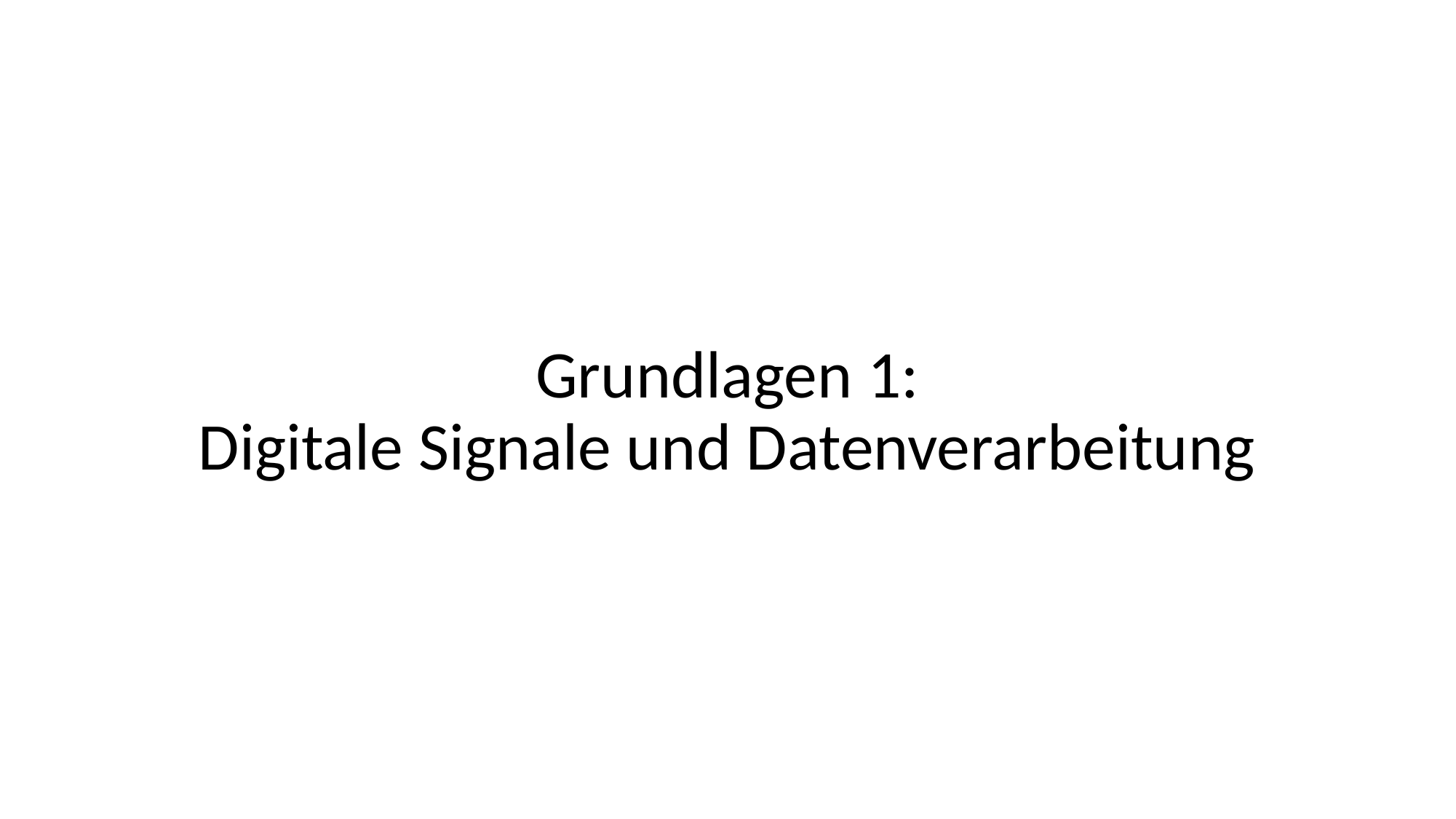

# Grundlagen 1: Digitale Signale und Datenverarbeitung